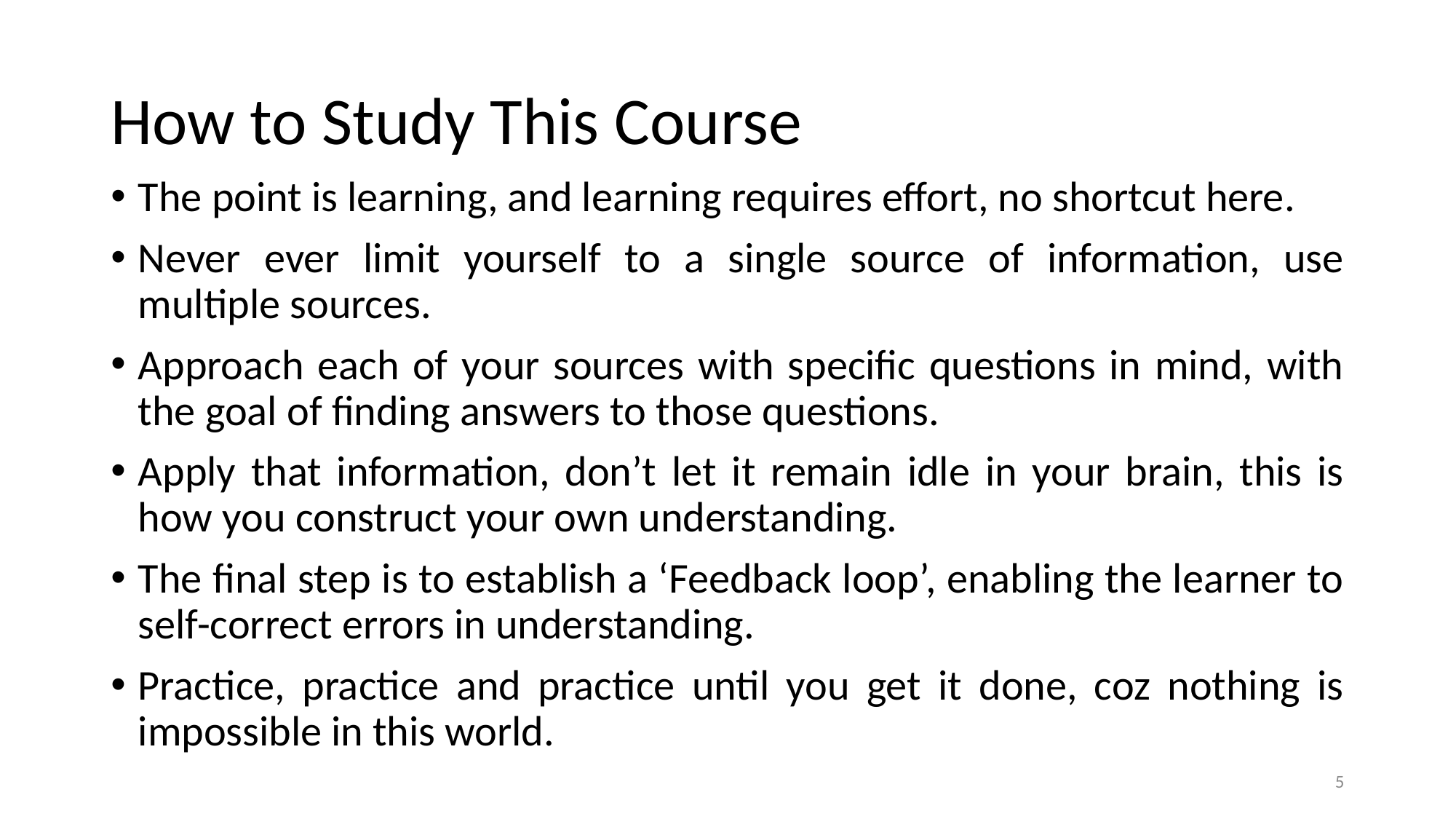

# How to Study This Course
The point is learning, and learning requires effort, no shortcut here.
Never ever limit yourself to a single source of information, use multiple sources.
Approach each of your sources with specific questions in mind, with the goal of finding answers to those questions.
Apply that information, don’t let it remain idle in your brain, this is how you construct your own understanding.
The final step is to establish a ‘Feedback loop’, enabling the learner to self-correct errors in understanding.
Practice, practice and practice until you get it done, coz nothing is impossible in this world.

5